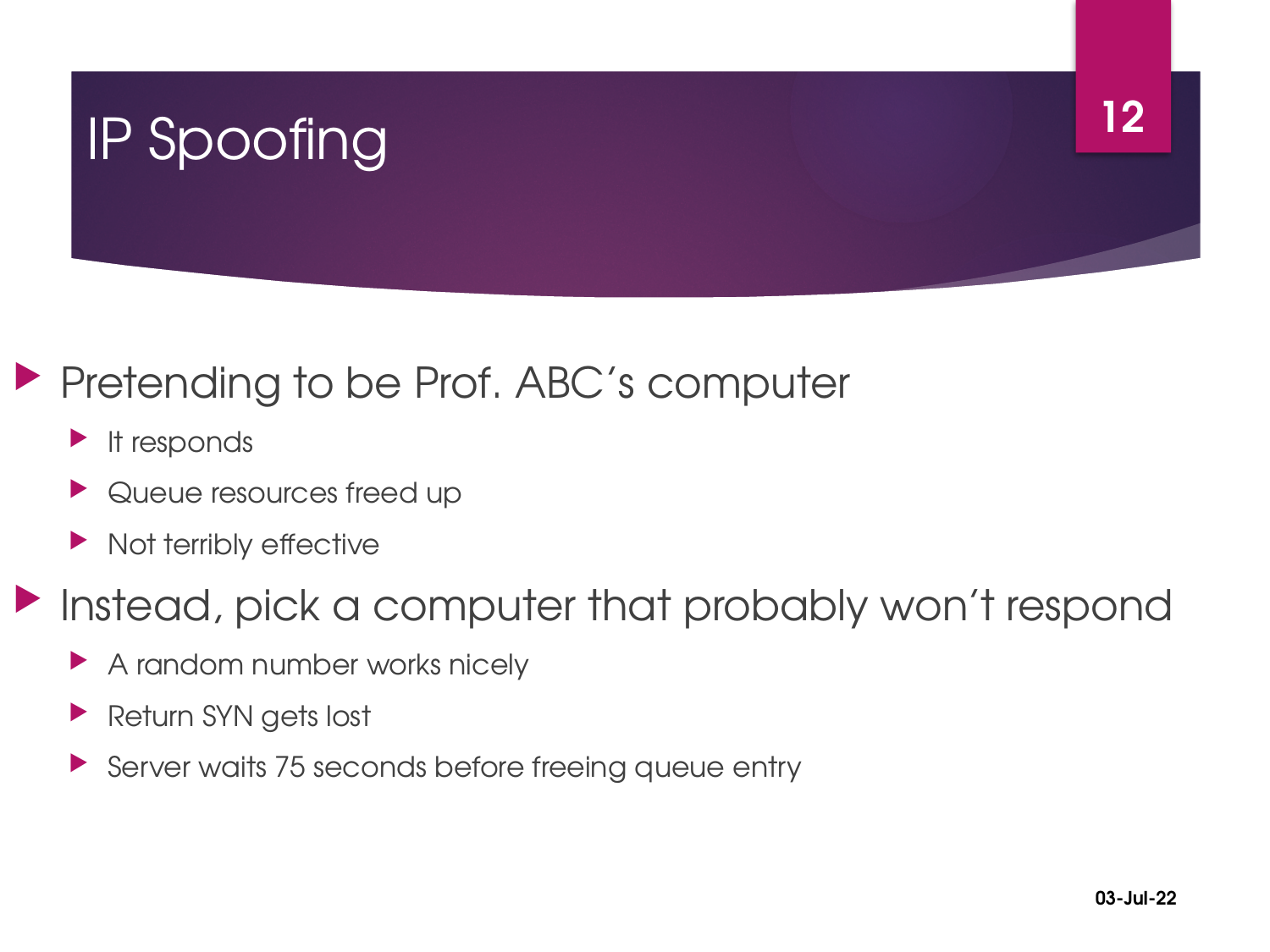

12
# IP Spoofing
Pretending to be Prof. ABC’s computer
It responds
Queue resources freed up
Not terribly effective
Instead, pick a computer that probably won’t respond
A random number works nicely
Return SYN gets lost
Server waits 75 seconds before freeing queue entry
03-Jul-22